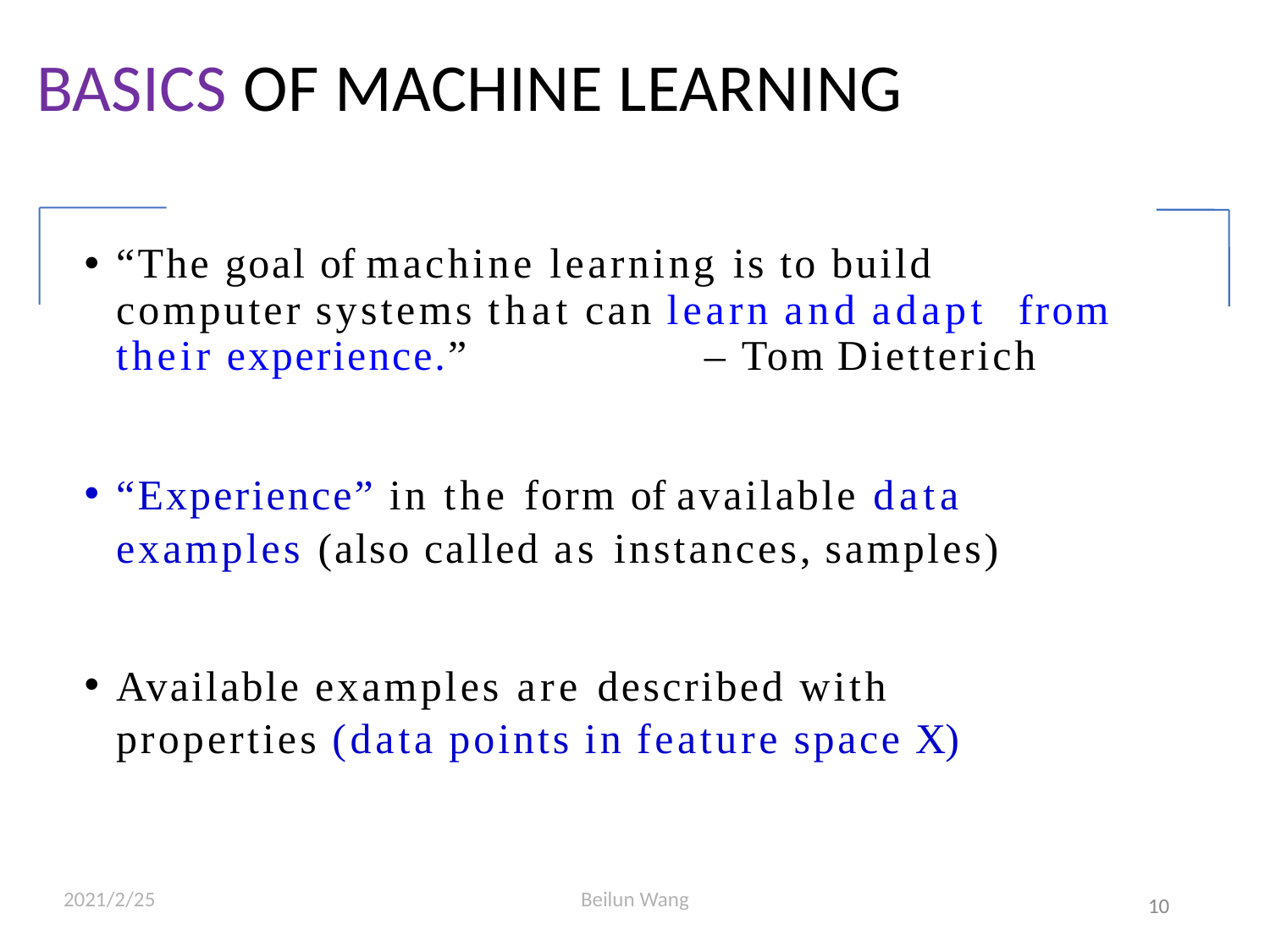

BASICS OF MACHINE LEARNING
“The goal of machine learning is to build  computer systems that can learn and adapt  from their experience.”	– Tom Dietterich

“Experience” in the form of available data  examples (also called as instances, samples)

Available examples are described with  properties (data points in feature space X)
2021/2/25
Beilun Wang
10